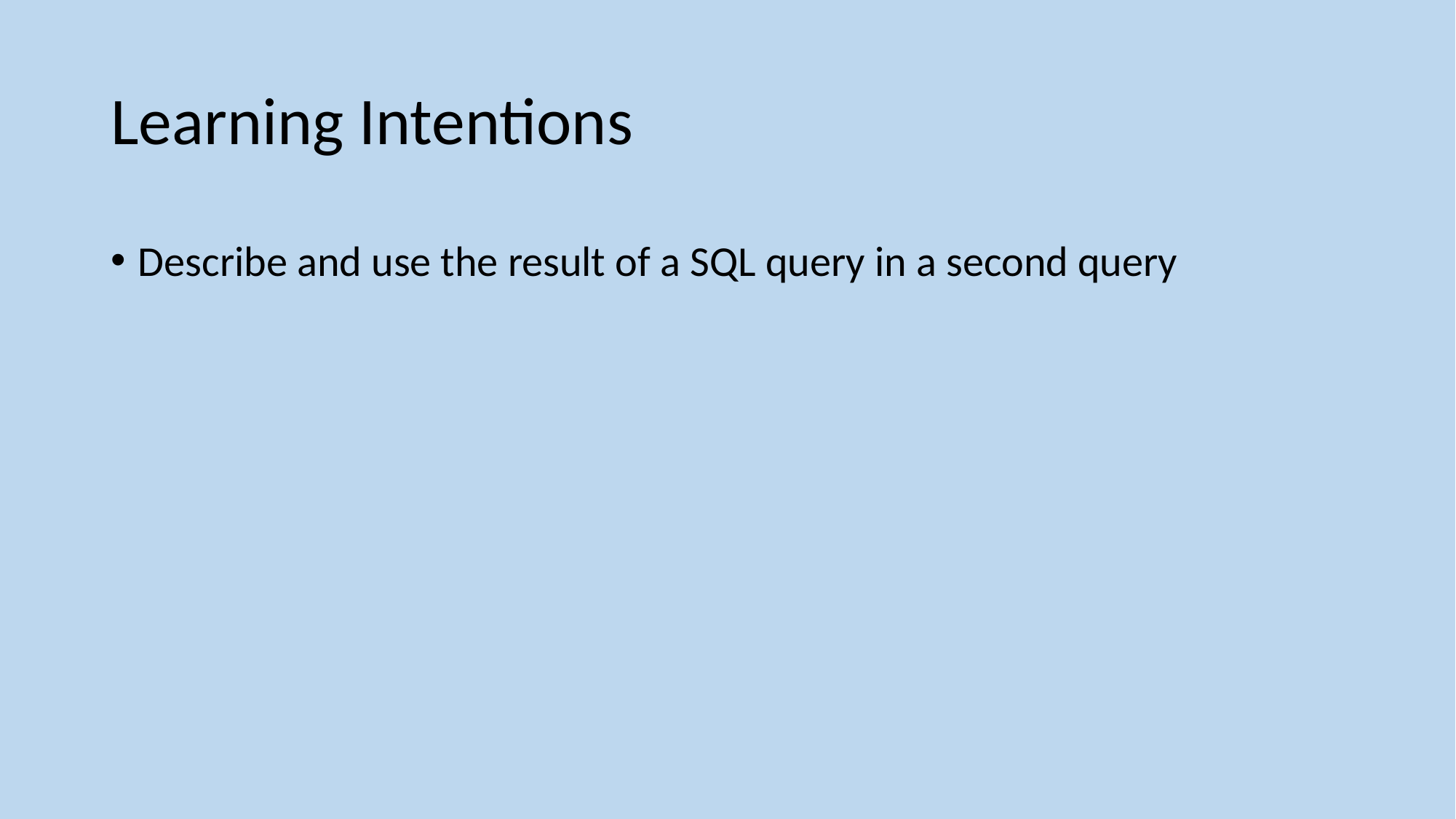

# Learning Intentions
Describe and use the result of a SQL query in a second query